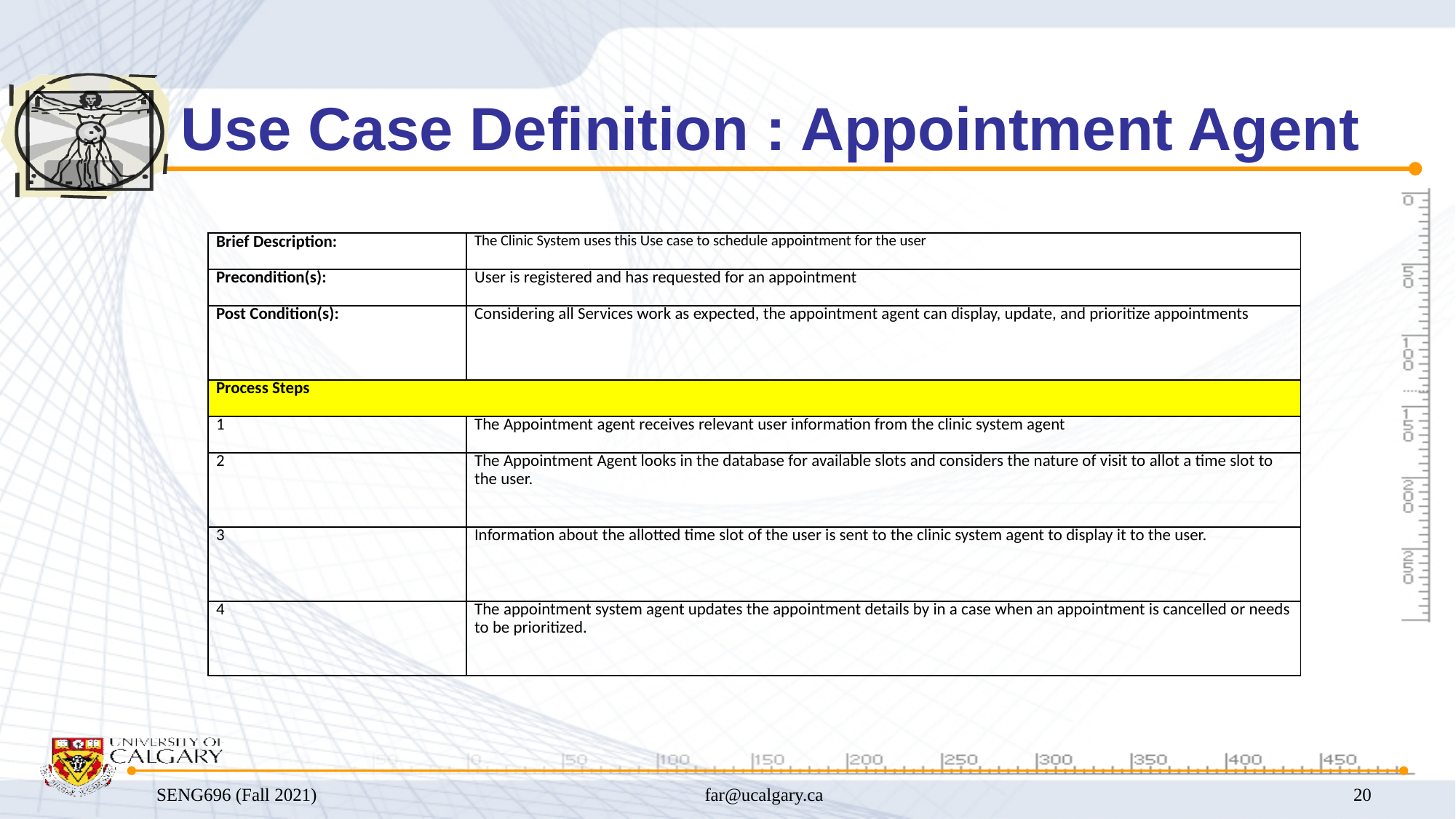

# Use Case Definition : Appointment Agent
| Brief Description: | The Clinic System uses this Use case to schedule appointment for the user |
| --- | --- |
| Precondition(s): | User is registered and has requested for an appointment |
| Post Condition(s): | Considering all Services work as expected, the appointment agent can display, update, and prioritize appointments |
| Process Steps |  |
| 1 | The Appointment agent receives relevant user information from the clinic system agent |
| 2 | The Appointment Agent looks in the database for available slots and considers the nature of visit to allot a time slot to the user. |
| 3 | Information about the allotted time slot of the user is sent to the clinic system agent to display it to the user. |
| 4 | The appointment system agent updates the appointment details by in a case when an appointment is cancelled or needs to be prioritized. |
SENG696 (Fall 2021)
far@ucalgary.ca
20